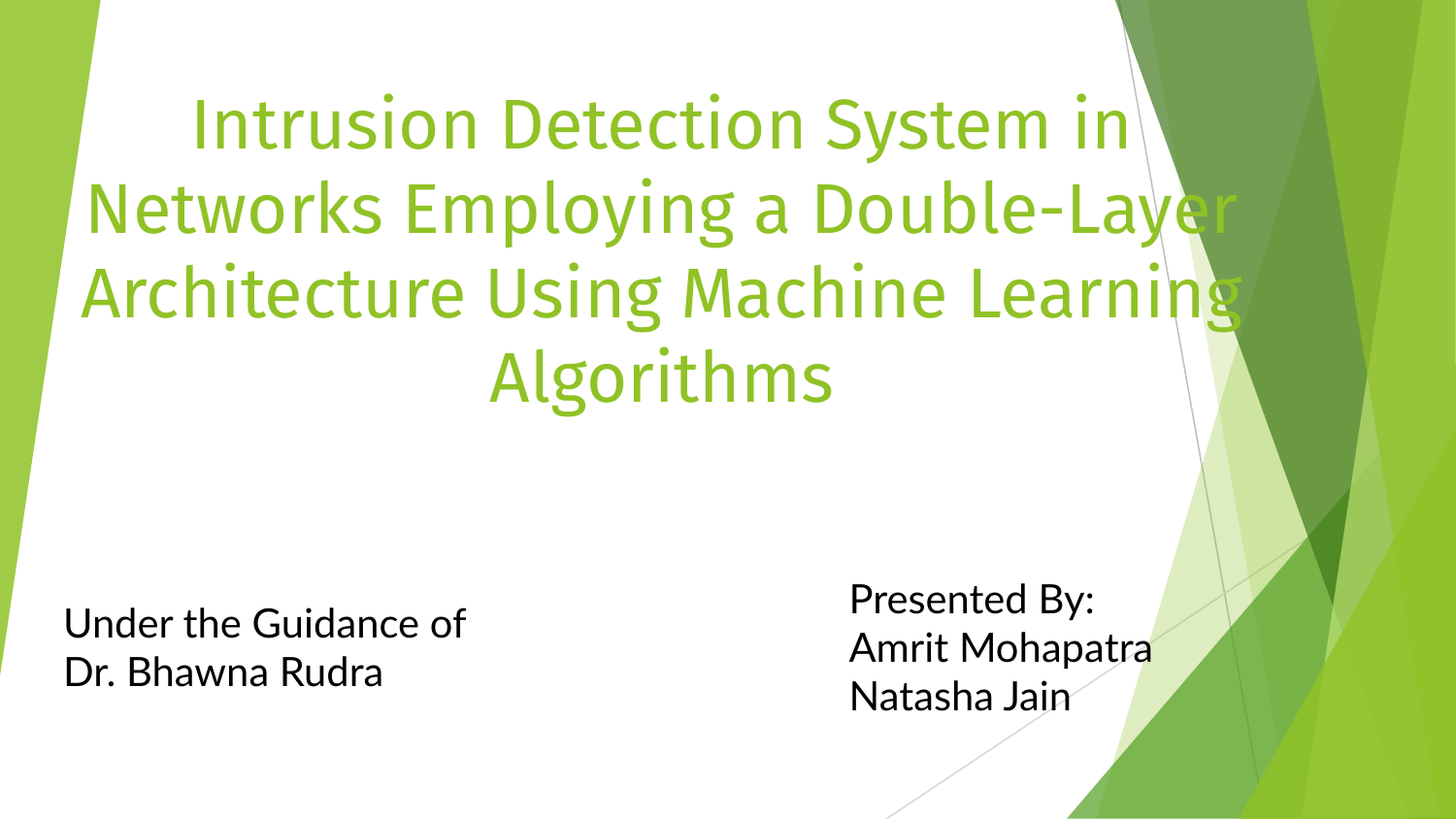

# Intrusion Detection System in Networks Employing a Double-Layer Architecture Using Machine Learning Algorithms
Presented By:
Amrit Mohapatra
Natasha Jain
Under the Guidance of
Dr. Bhawna Rudra